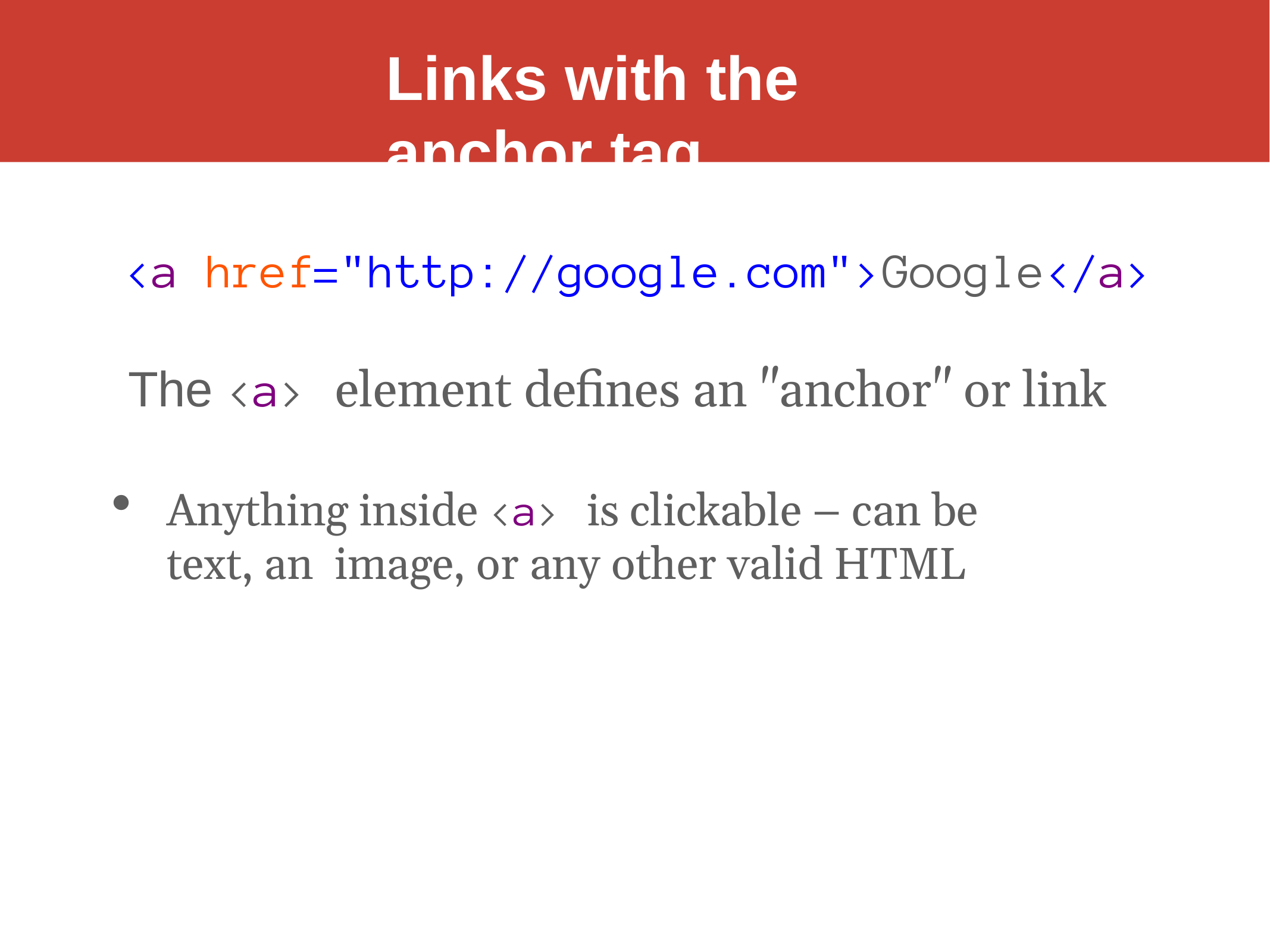

# Links with the anchor tag
<a href="http://google.com">Google</a>

 The <a> element defines an "anchor" or link

Anything inside <a> is clickable – can be text, an  image, or any other valid HTML